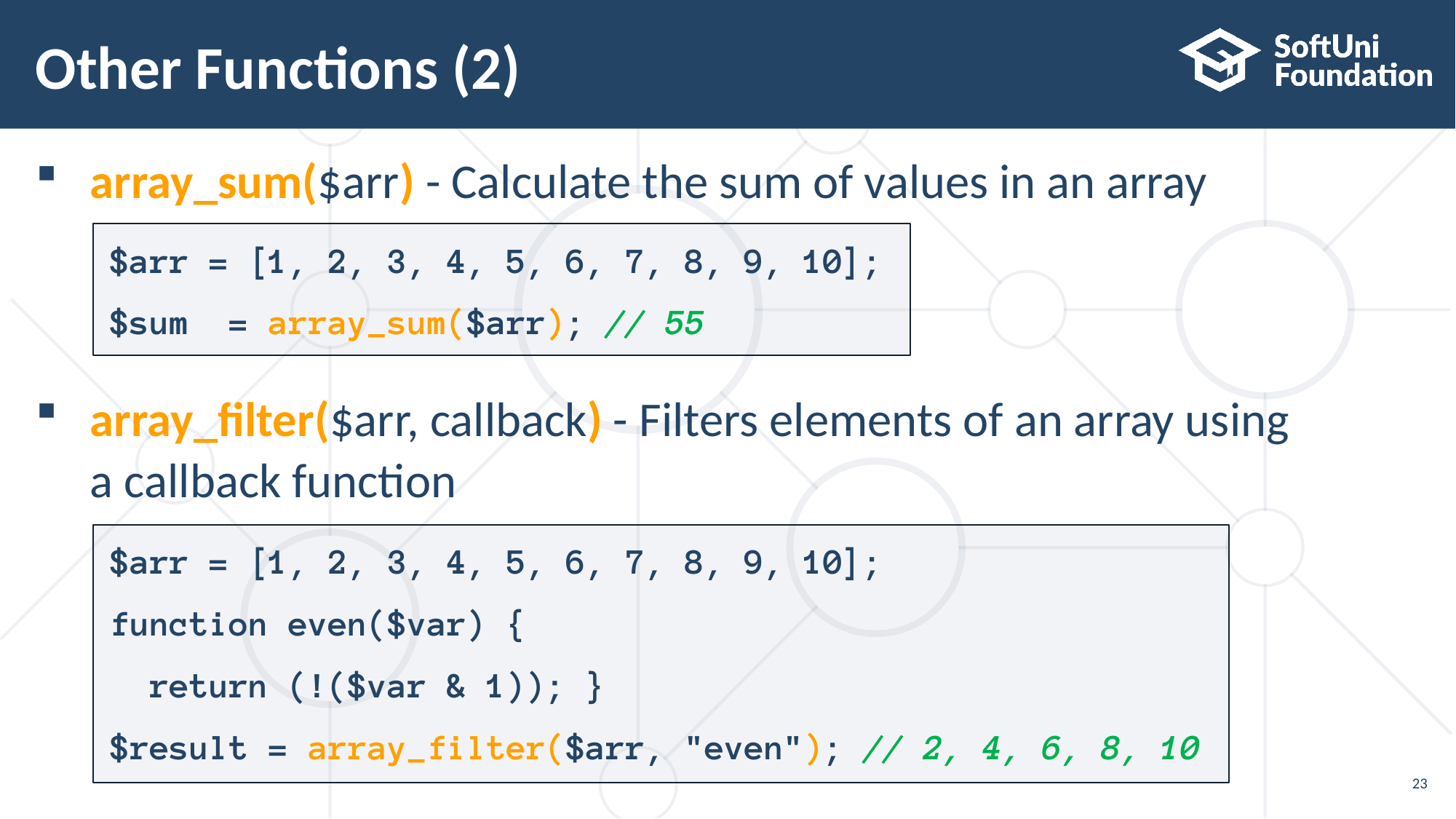

# Other Functions (2)
array_sum($arr) - Calculate the sum of values in an array

array_filter($arr, callback) - Filters elements of an array using
a callback function
$arr = [1, 2, 3, 4, 5, 6, 7, 8, 9, 10];
$sum  = array_sum($arr); // 55
$arr = [1, 2, 3, 4, 5, 6, 7, 8, 9, 10];
function even($var) {
  return (!($var & 1)); }
$result = array_filter($arr, "even"); // 2, 4, 6, 8, 10
23